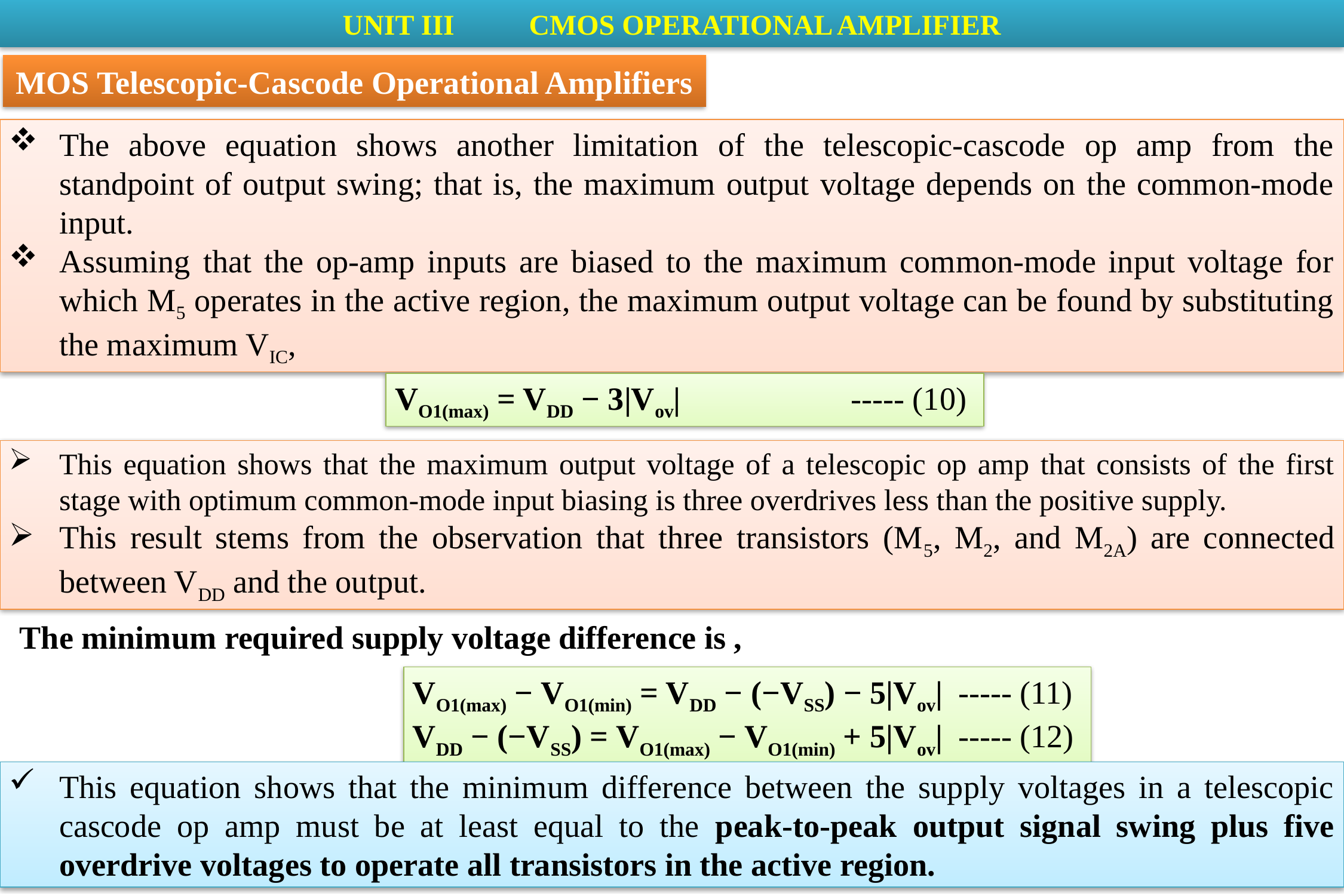

UNIT III	 CMOS OPERATIONAL AMPLIFIER
MOS Telescopic-Cascode Operational Amplifiers
The above equation shows another limitation of the telescopic-cascode op amp from the standpoint of output swing; that is, the maximum output voltage depends on the common-mode input.
Assuming that the op-amp inputs are biased to the maximum common-mode input voltage for which M5 operates in the active region, the maximum output voltage can be found by substituting the maximum VIC,
VO1(max) = VDD − 3|Vov|		 ----- (10)
This equation shows that the maximum output voltage of a telescopic op amp that consists of the first stage with optimum common-mode input biasing is three overdrives less than the positive supply.
This result stems from the observation that three transistors (M5, M2, and M2A) are connected between VDD and the output.
The minimum required supply voltage difference is ,
VO1(max) − VO1(min) = VDD − (−VSS) − 5|Vov|	 ----- (11)
VDD − (−VSS) = VO1(max) − VO1(min) + 5|Vov|	 ----- (12)
This equation shows that the minimum difference between the supply voltages in a telescopic cascode op amp must be at least equal to the peak-to-peak output signal swing plus five overdrive voltages to operate all transistors in the active region.